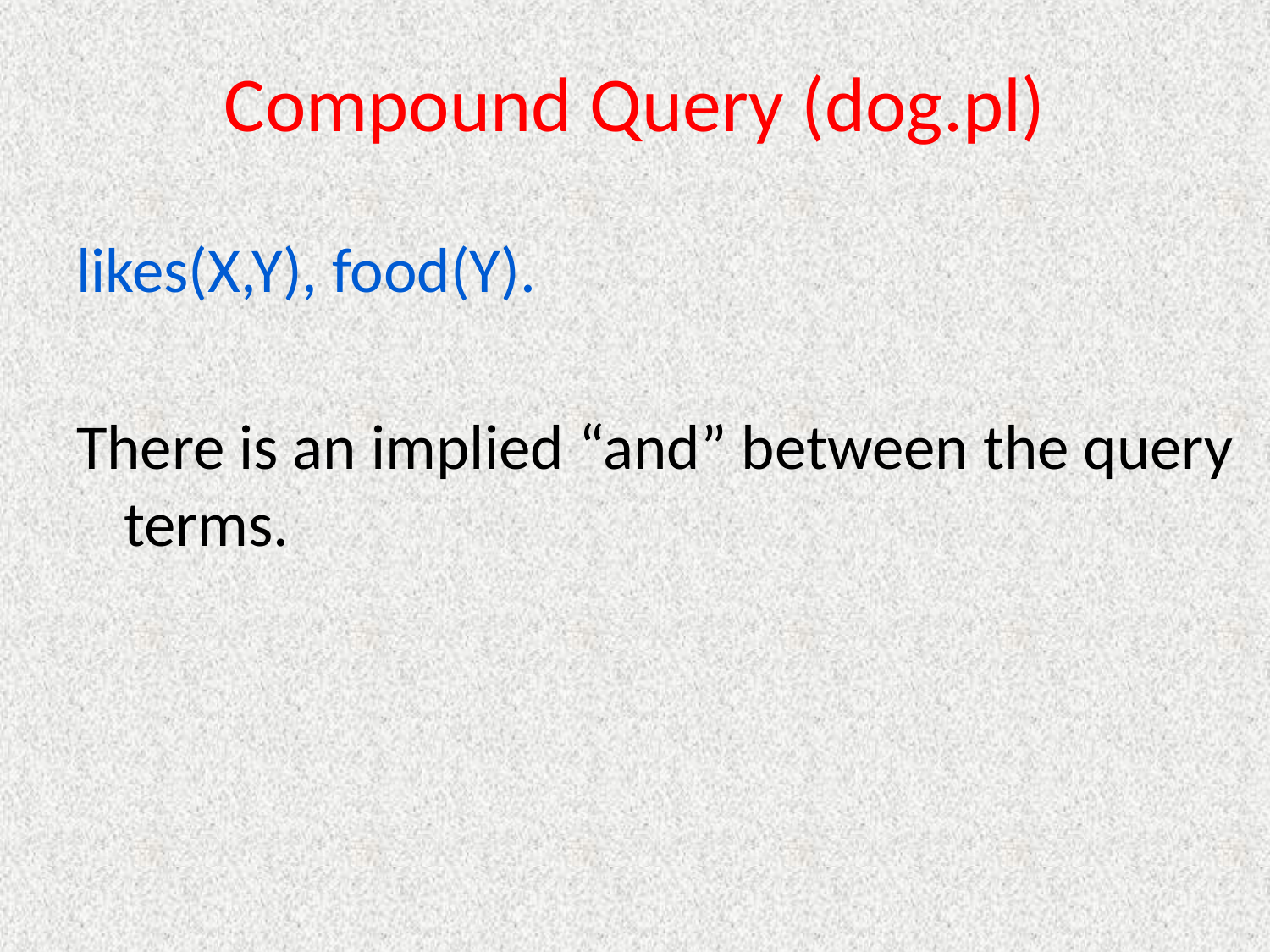

# Compound Query (dog.pl)
likes(X,Y), food(Y).

There is an implied “and” between the query terms.